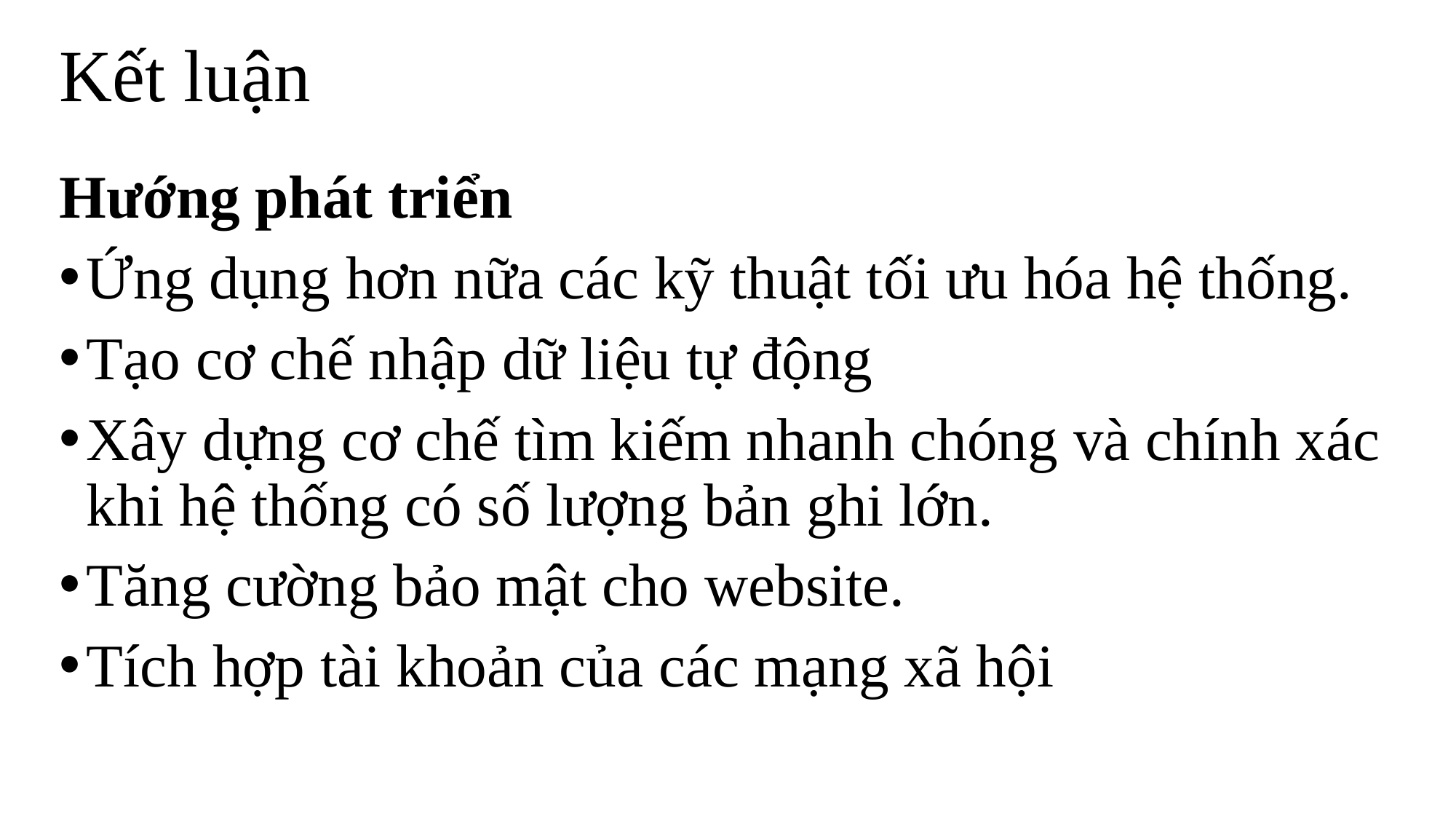

# Kết luận
Hướng phát triển
Ứng dụng hơn nữa các kỹ thuật tối ưu hóa hệ thống.
Tạo cơ chế nhập dữ liệu tự động
Xây dựng cơ chế tìm kiếm nhanh chóng và chính xác khi hệ thống có số lượng bản ghi lớn.
Tăng cường bảo mật cho website.
Tích hợp tài khoản của các mạng xã hội